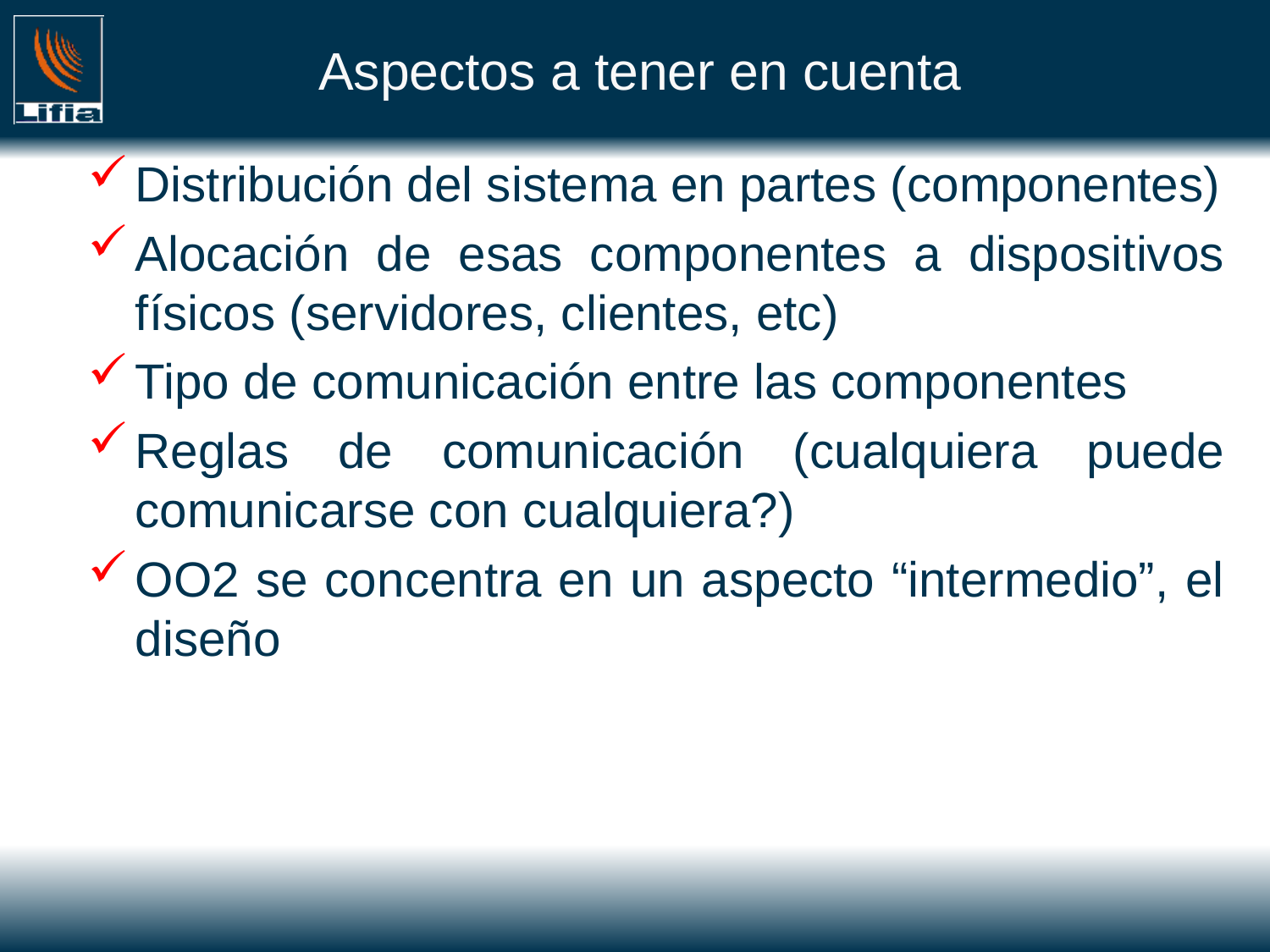

# Aspectos a tener en cuenta
Distribución del sistema en partes (componentes)
Alocación de esas componentes a dispositivos físicos (servidores, clientes, etc)
Tipo de comunicación entre las componentes
Reglas de comunicación (cualquiera puede comunicarse con cualquiera?)
OO2 se concentra en un aspecto “intermedio”, el diseño